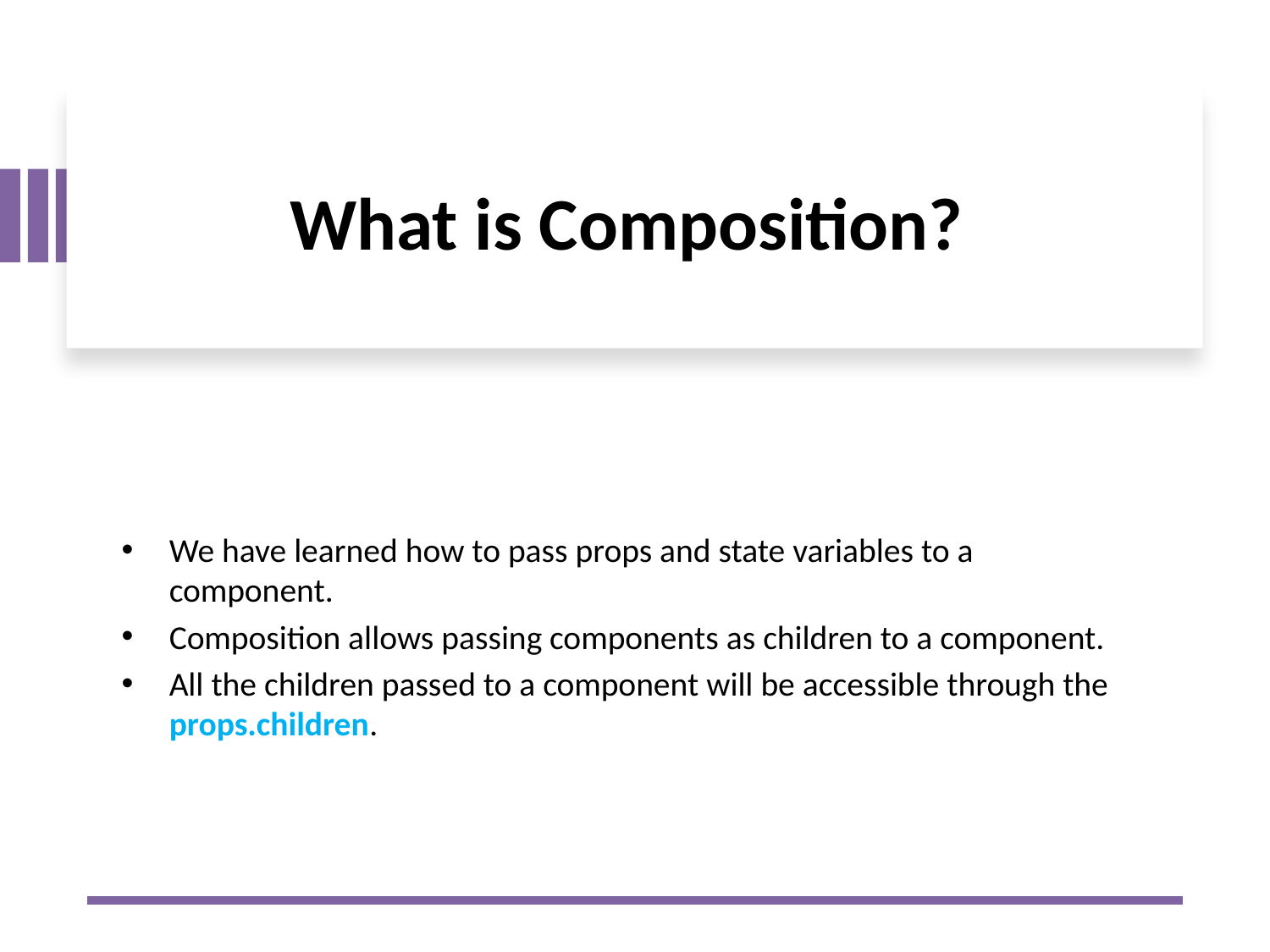

# What is Composition?

We have learned how to pass props and state variables to a component.
Composition allows passing components as children to a component.
All the children passed to a component will be accessible through the props.children.